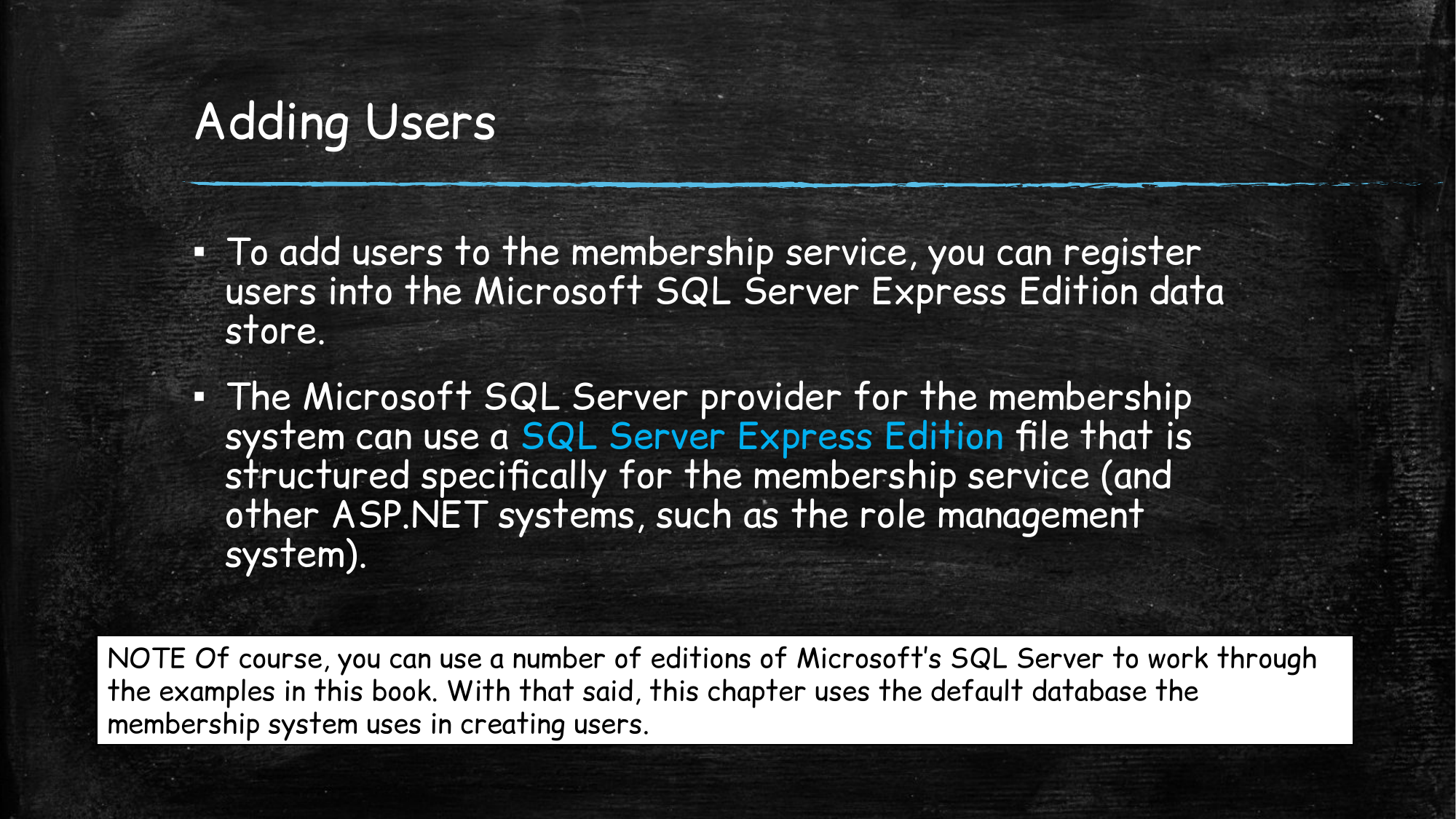

# Adding Users
To add users to the membership service, you can register users into the Microsoft SQL Server Express Edition data store.
The Microsoft SQL Server provider for the membership system can use a SQL Server Express Edition ﬁle that is structured speciﬁcally for the membership service (and other ASP.NET systems, such as the role management system).

NOTE Of course, you can use a number of editions of Microsoft’s SQL Server to work through the examples in this book. With that said, this chapter uses the default database the membership system uses in creating users.